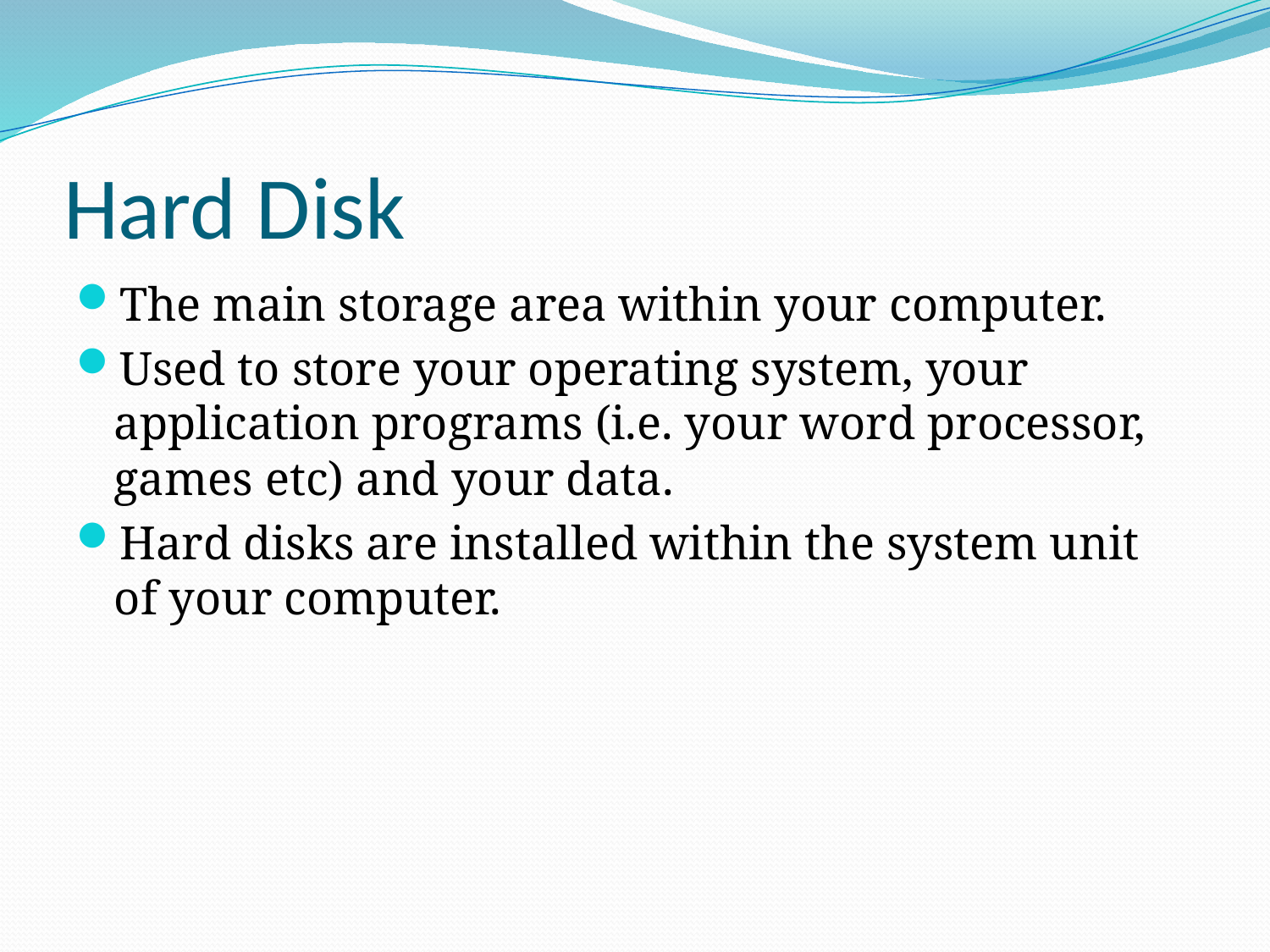

# Hard Disk
The main storage area within your computer.
Used to store your operating system, your application programs (i.e. your word processor, games etc) and your data.
Hard disks are installed within the system unit of your computer.